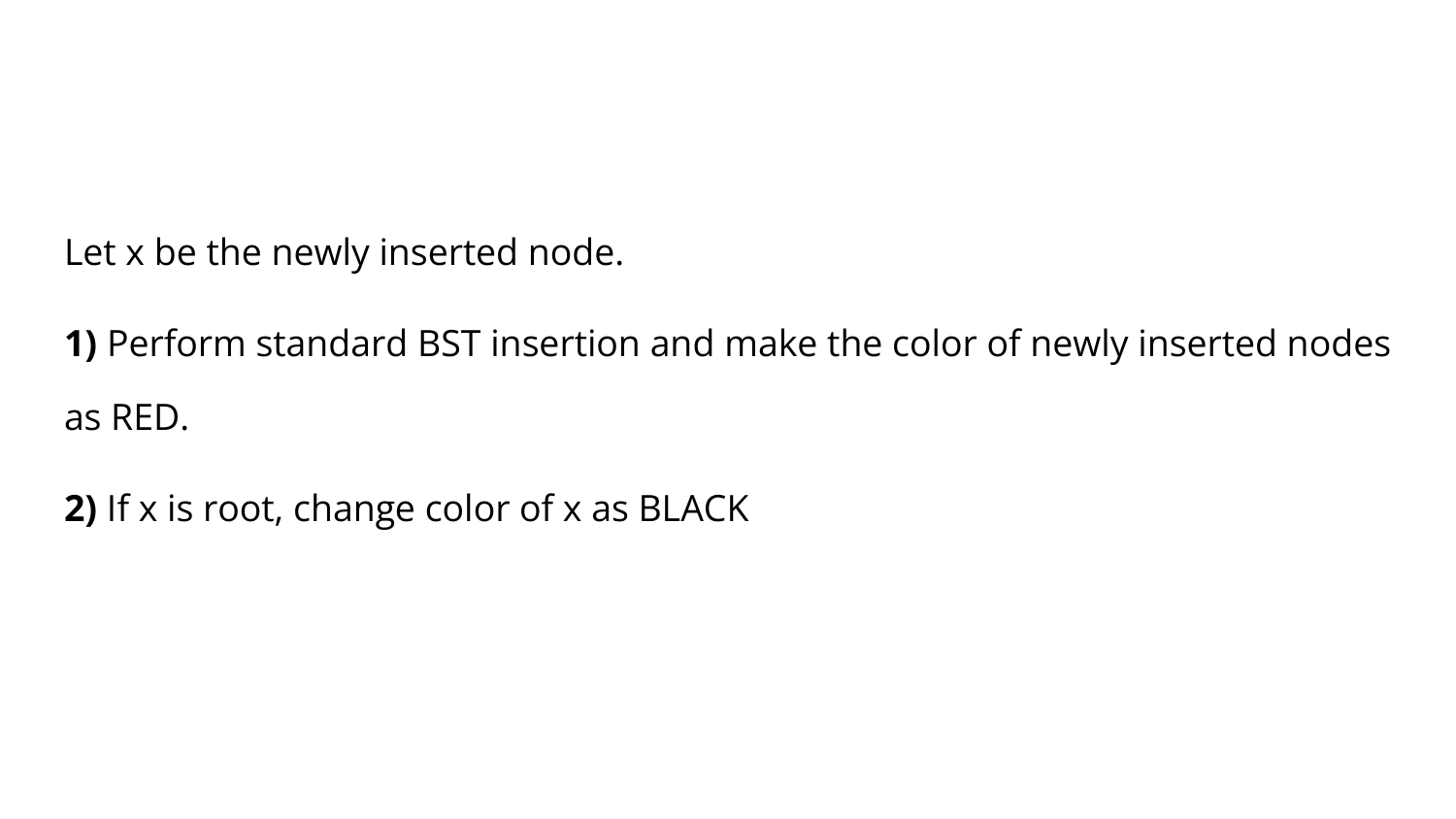

#
Let x be the newly inserted node.
1) Perform standard BST insertion and make the color of newly inserted nodes as RED.
2) If x is root, change color of x as BLACK